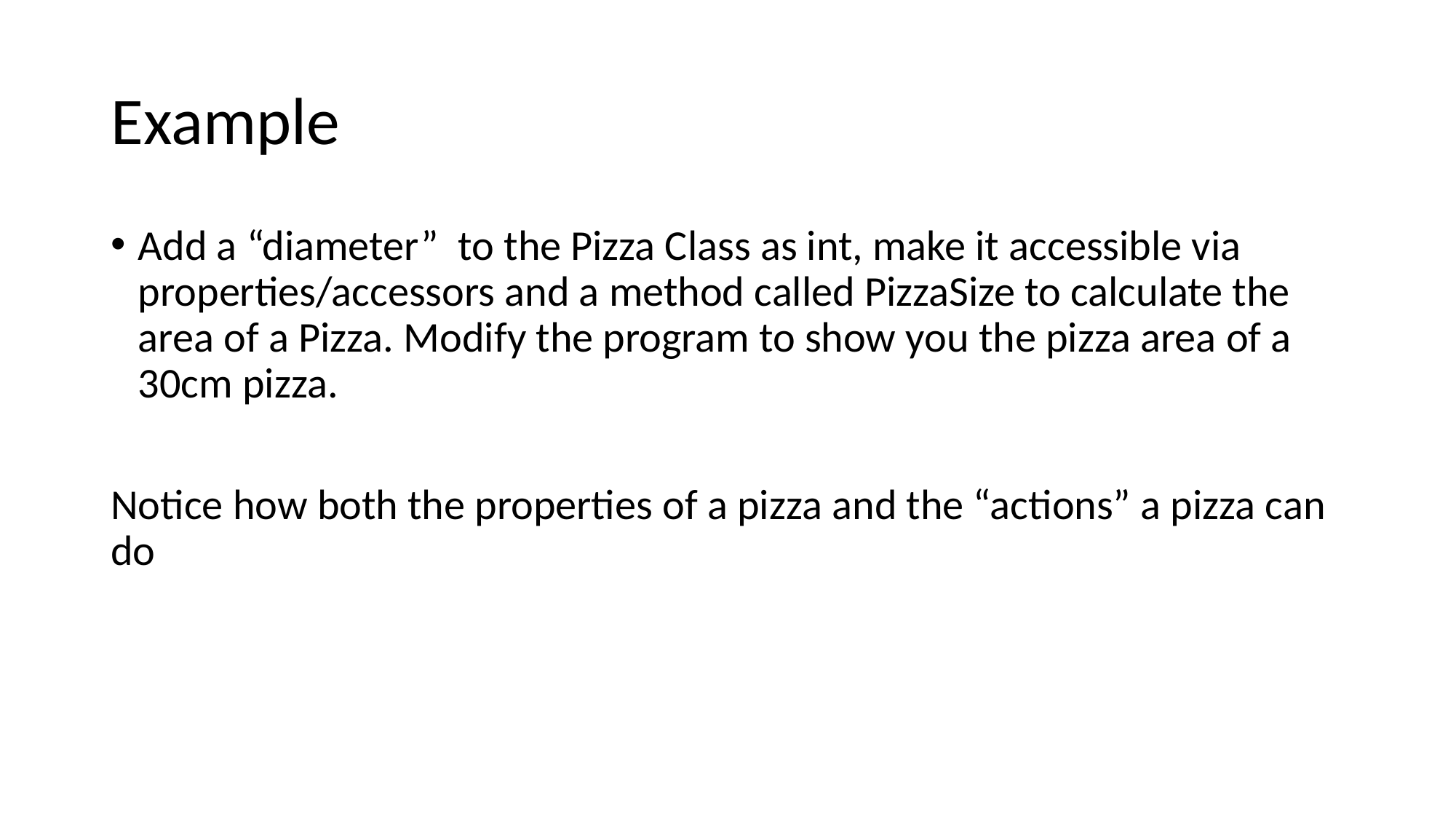

# Example
Add a “diameter”  to the Pizza Class as int, make it accessible via properties/accessors and a method called PizzaSize to calculate the area of a Pizza. Modify the program to show you the pizza area of a 30cm pizza.

Notice how both the properties of a pizza and the “actions” a pizza can do